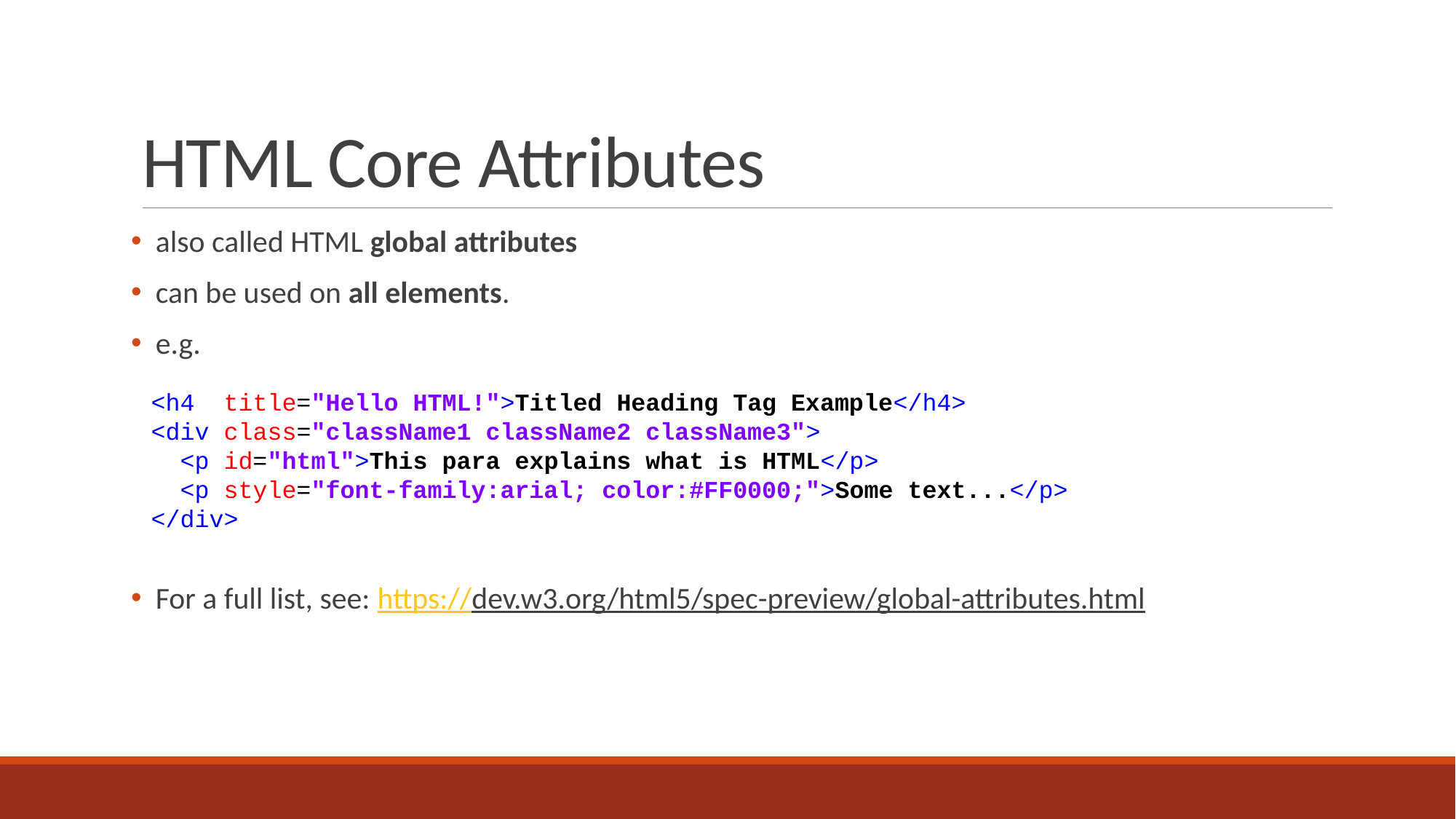

# HTML Core Attributes
  also called HTML global attributes
  can be used on all elements.
  e.g.

  For a full list, see: https://dev.w3.org/html5/spec-preview/global-attributes.html

<h4  title="Hello HTML!">Titled Heading Tag Example</h4>
<div class="className1 className2 className3">
  <p id="html">This para explains what is HTML</p>
  <p style="font-family:arial; color:#FF0000;">Some text...</p>
</div>